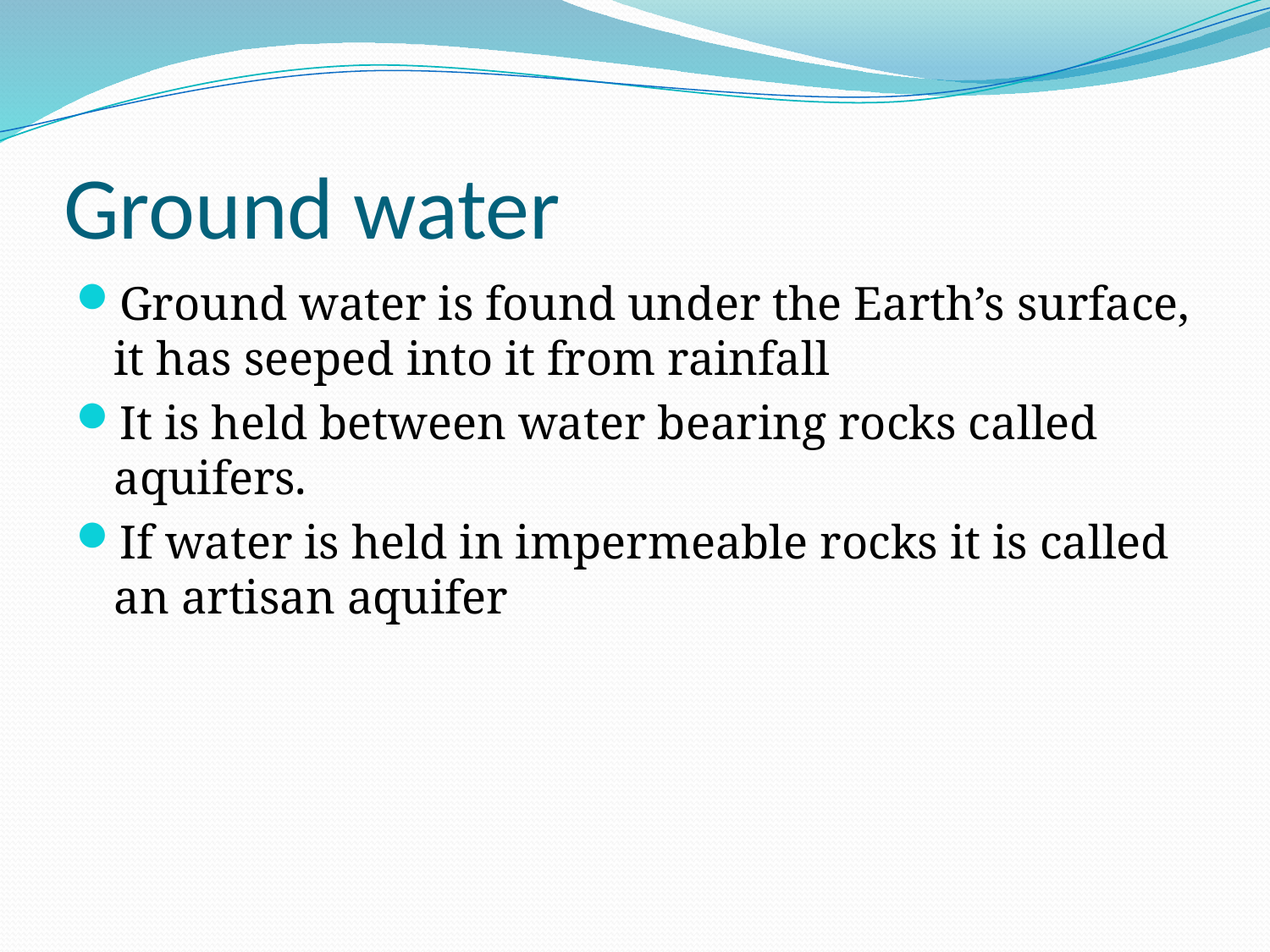

# Ground water
Ground water is found under the Earth’s surface, it has seeped into it from rainfall
It is held between water bearing rocks called aquifers.
If water is held in impermeable rocks it is called an artisan aquifer